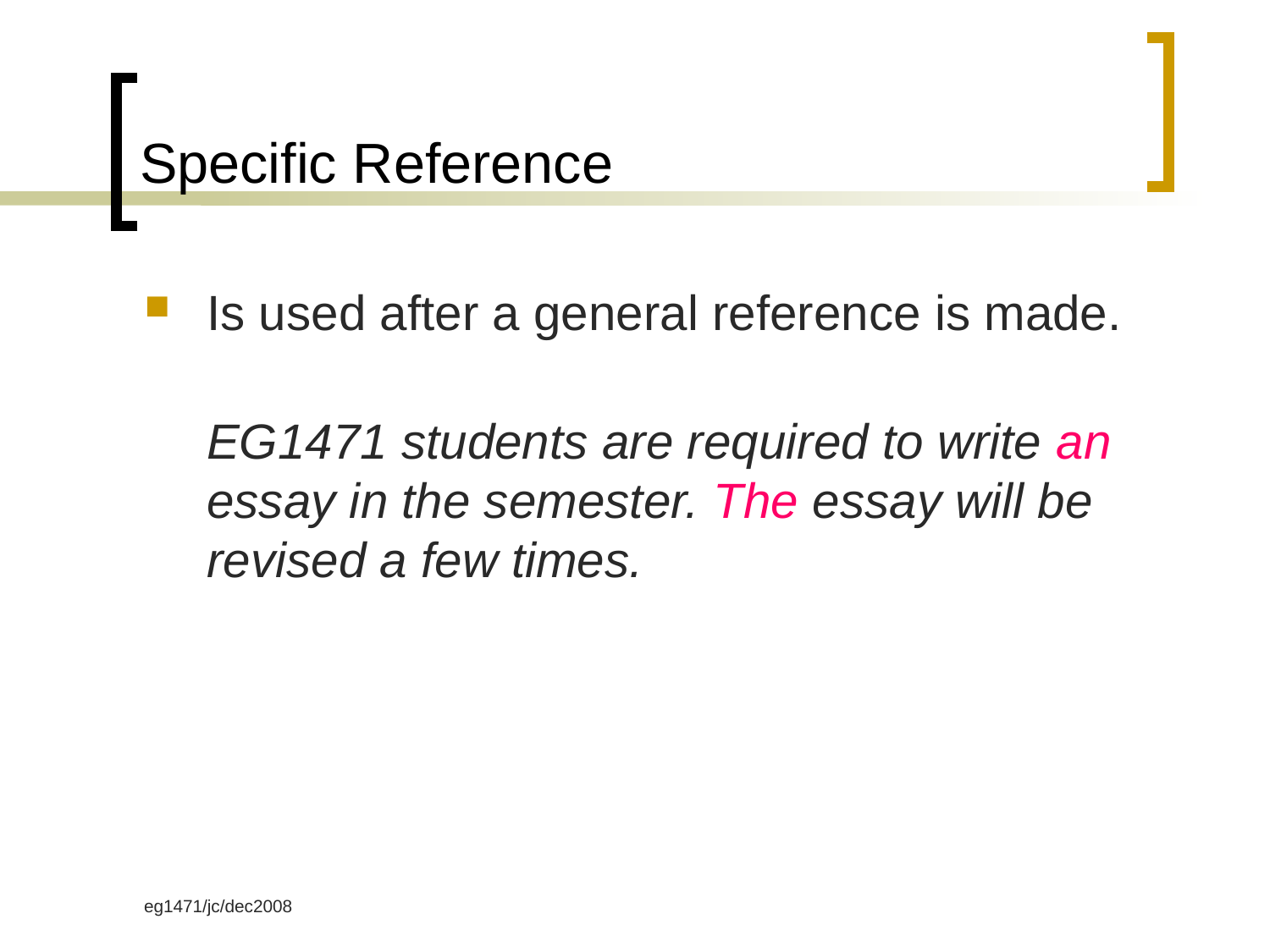

# Specific Reference
Is used after a general reference is made.
EG1471 students are required to write an essay in the semester. The essay will be revised a few times.
eg1471/jc/dec2008